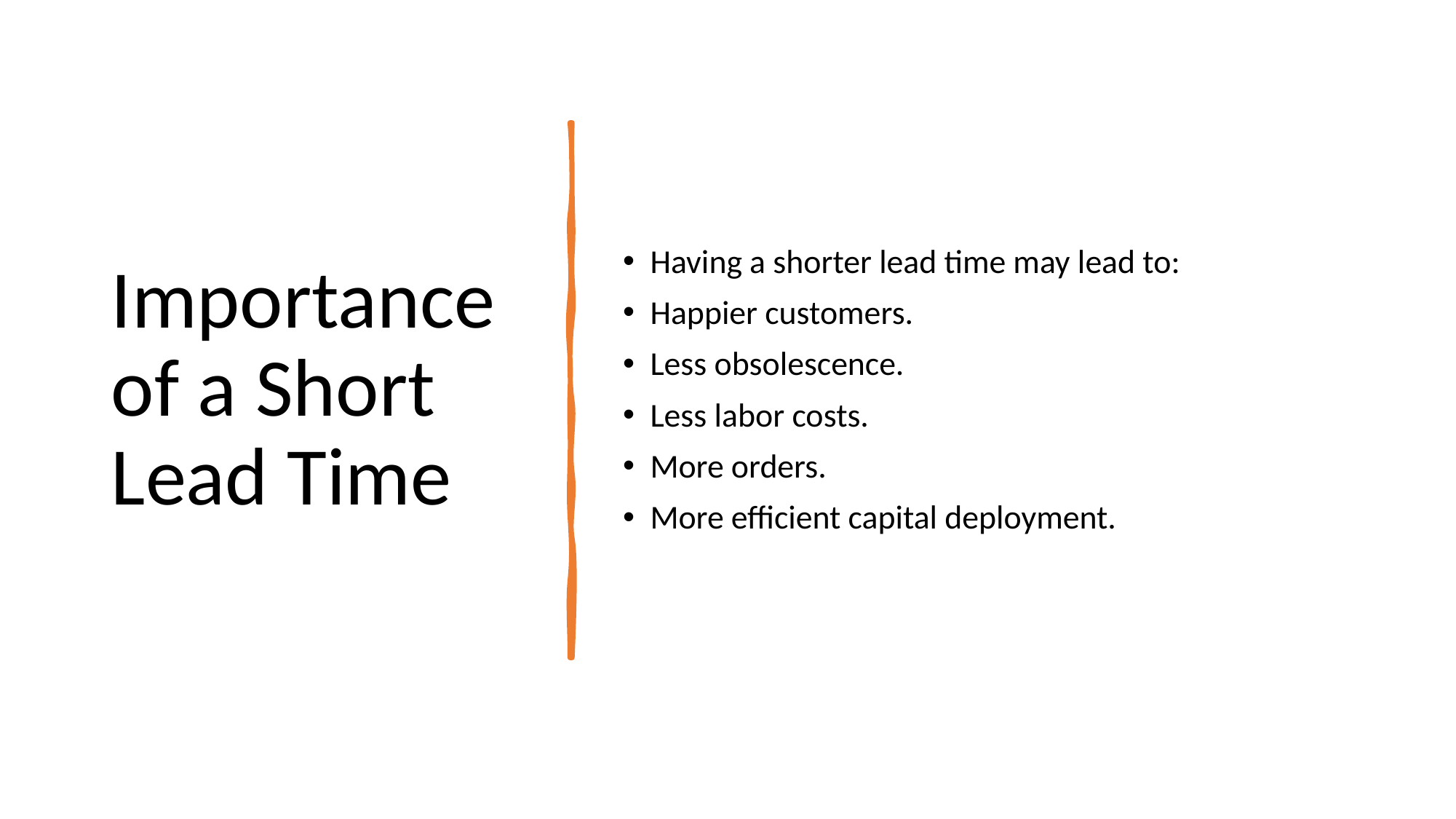

# Importance of a Short Lead Time
Having a shorter lead time may lead to:
Happier customers.
Less obsolescence.
Less labor costs.
More orders.
More efficient capital deployment.